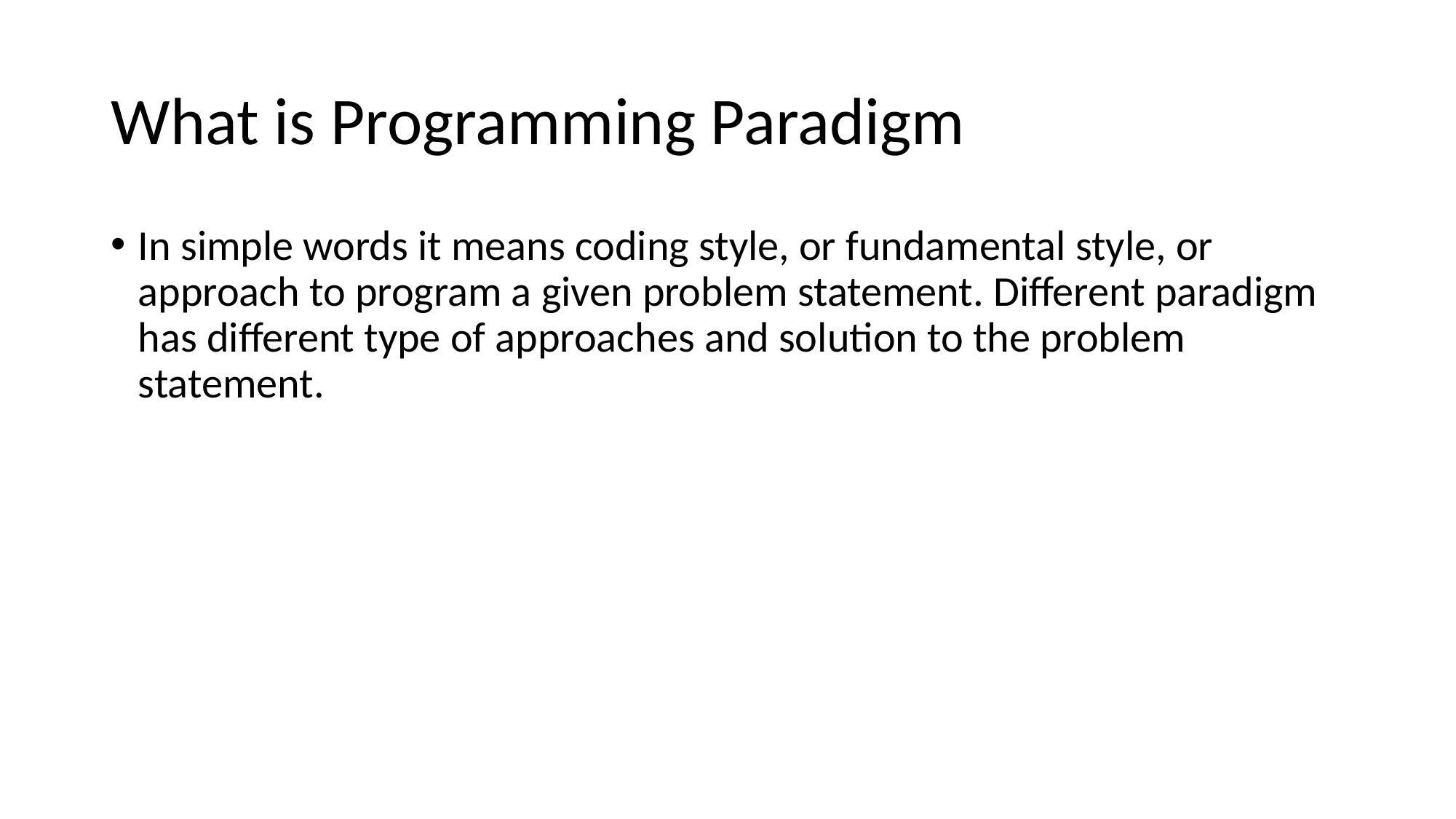

# What is Programming Paradigm
In simple words it means coding style, or fundamental style, or approach to program a given problem statement. Different paradigm has different type of approaches and solution to the problem statement.